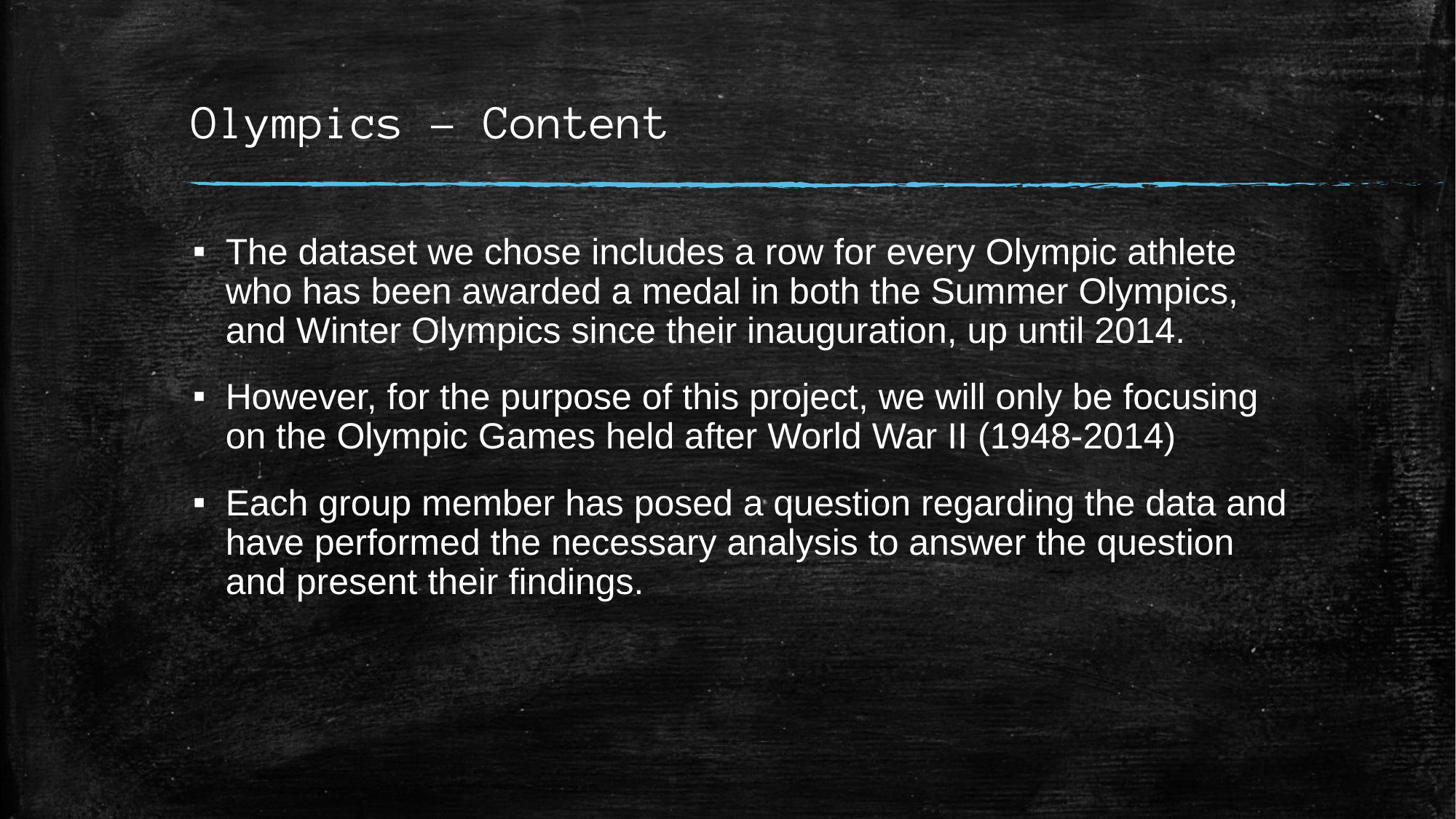

# Olympics – Content
The dataset we chose includes a row for every Olympic athlete who has been awarded a medal in both the Summer Olympics, and Winter Olympics since their inauguration, up until 2014.
However, for the purpose of this project, we will only be focusing on the Olympic Games held after World War II (1948-2014)
Each group member has posed a question regarding the data and have performed the necessary analysis to answer the question and present their findings.